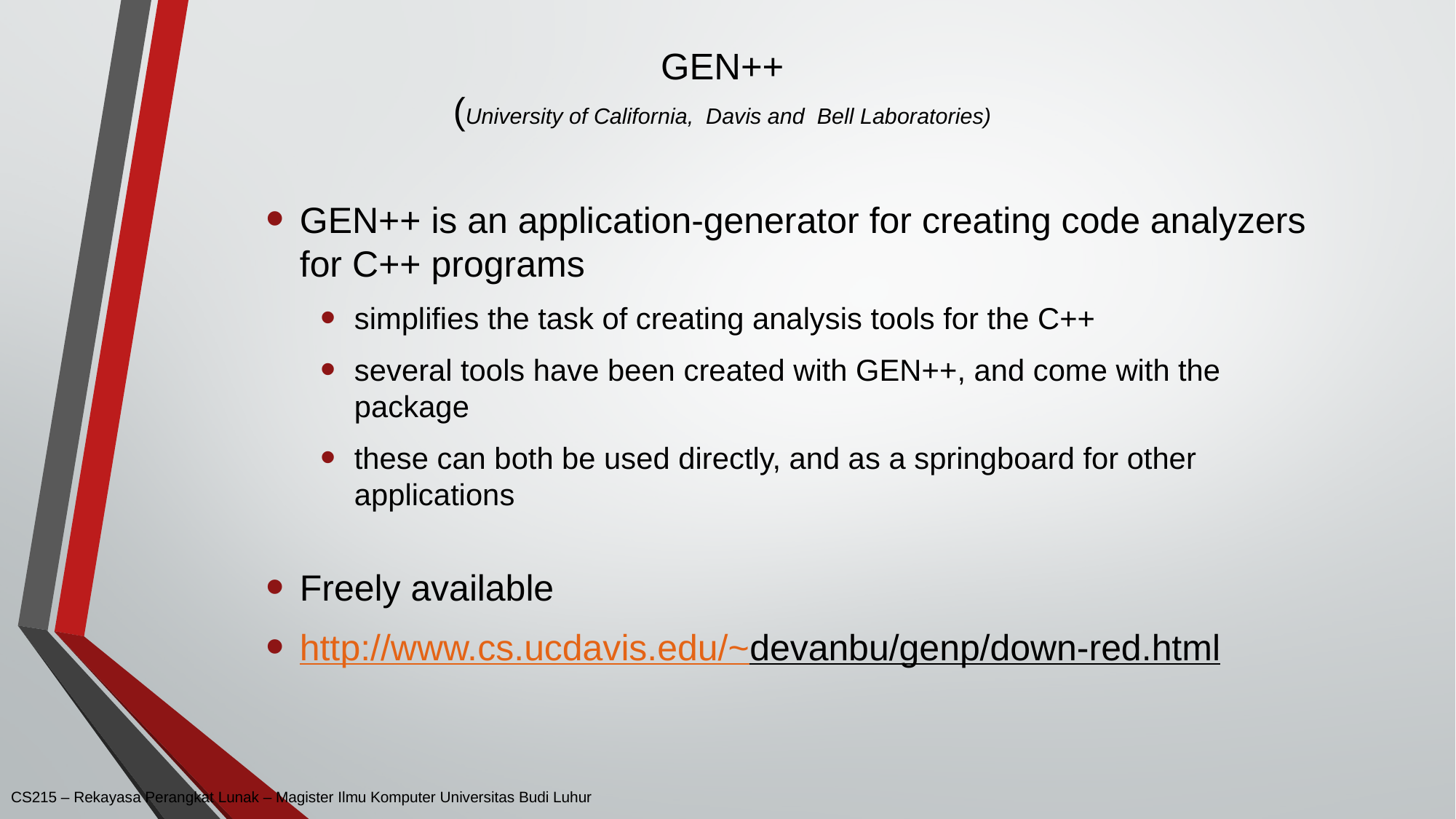

# GEN++ (University of California,  Davis and  Bell Laboratories)
GEN++ is an application-generator for creating code analyzers for C++ programs
simplifies the task of creating analysis tools for the C++
several tools have been created with GEN++, and come with the package
these can both be used directly, and as a springboard for other applications
Freely available
http://www.cs.ucdavis.edu/~devanbu/genp/down-red.html
CS215 – Rekayasa Perangkat Lunak – Magister Ilmu Komputer Universitas Budi Luhur